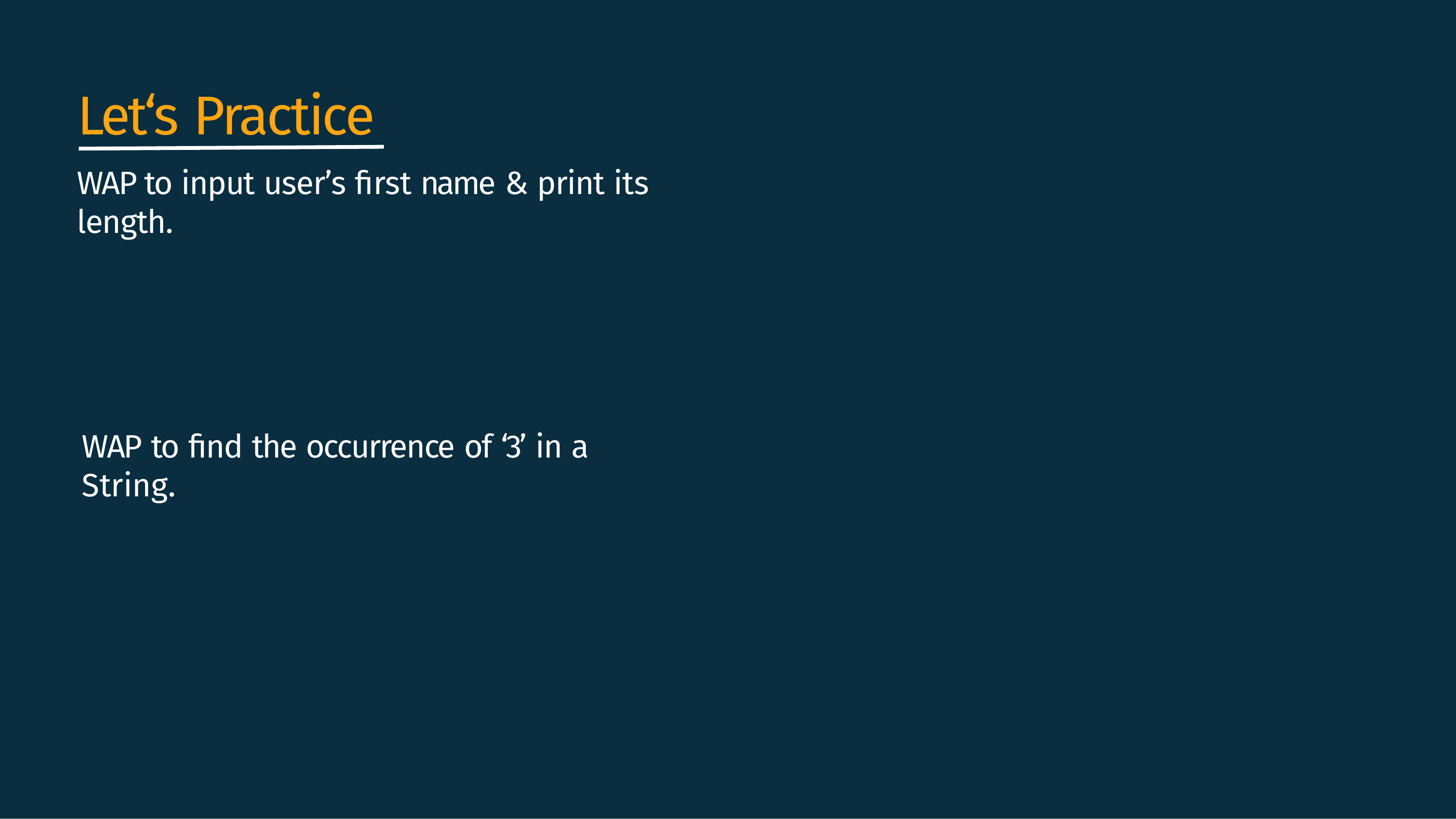

# Let‘s Practice

WAP to input user’s first name & print its length.
WAP to find the occurrence of ‘3’ in a String.